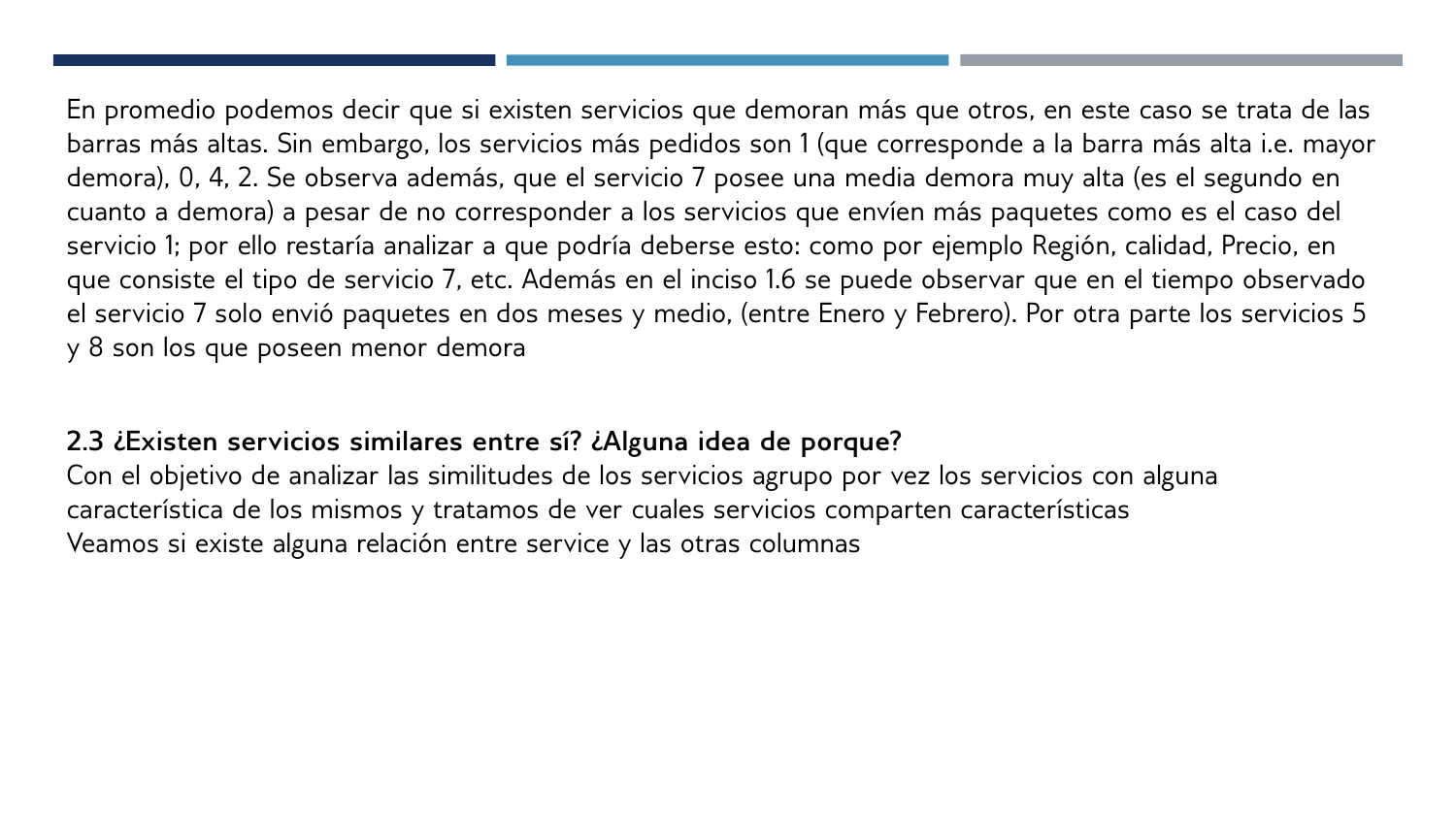

En promedio podemos decir que si existen servicios que demoran más que otros, en este caso se trata de las barras más altas. Sin embargo, los servicios más pedidos son 1 (que corresponde a la barra más alta i.e. mayor demora), 0, 4, 2. Se observa además, que el servicio 7 posee una media demora muy alta (es el segundo en cuanto a demora) a pesar de no corresponder a los servicios que envíen más paquetes como es el caso del servicio 1; por ello restaría analizar a que podría deberse esto: como por ejemplo Región, calidad, Precio, en que consiste el tipo de servicio 7, etc. Además en el inciso 1.6 se puede observar que en el tiempo observado el servicio 7 solo envió paquetes en dos meses y medio, (entre Enero y Febrero). Por otra parte los servicios 5 y 8 son los que poseen menor demora

2.3 ¿Existen servicios similares entre sí? ¿Alguna idea de porque?
Con el objetivo de analizar las similitudes de los servicios agrupo por vez los servicios con alguna característica de los mismos y tratamos de ver cuales servicios comparten características
Veamos si existe alguna relación entre service y las otras columnas